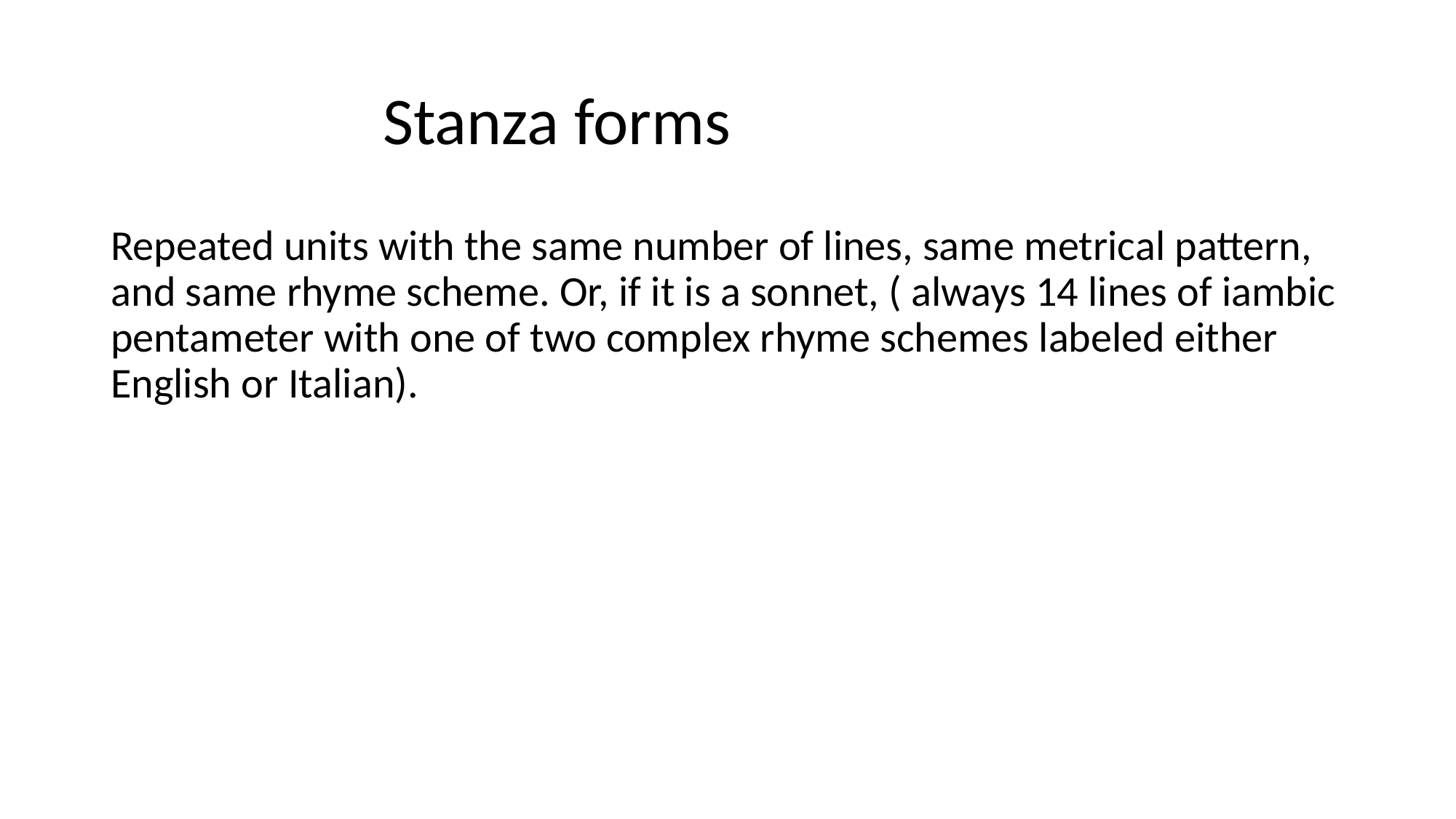

# Stanza forms
Repeated units with the same number of lines, same metrical pattern, and same rhyme scheme. Or, if it is a sonnet, ( always 14 lines of iambic pentameter with one of two complex rhyme schemes labeled either English or Italian).